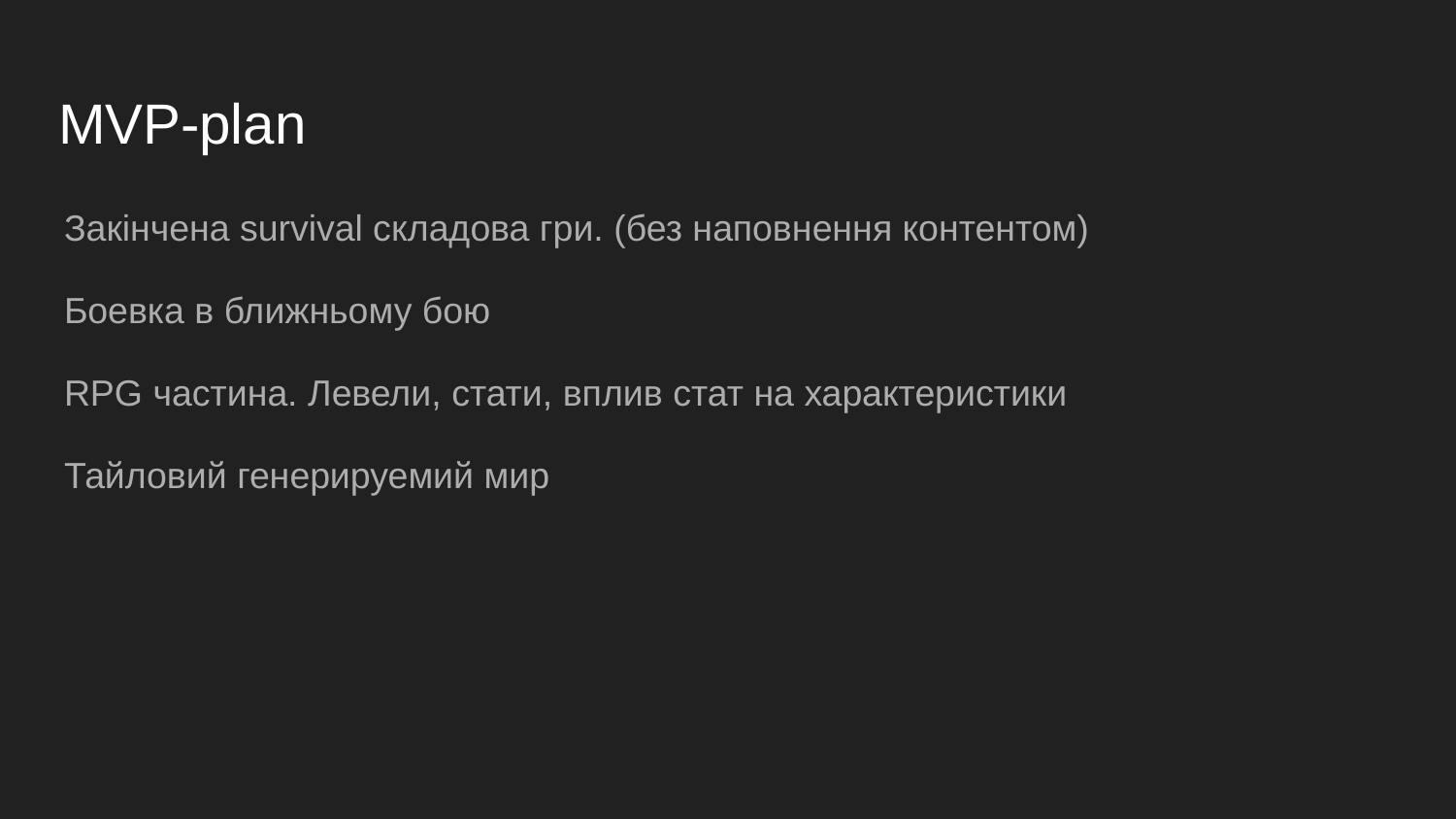

# MVP-plan

Закінчена survival складова гри. (без наповнення контентом)
Боевка в ближньому бою
RPG частина. Левели, стати, вплив стат на характеристики
Тайловий генерируемий мир